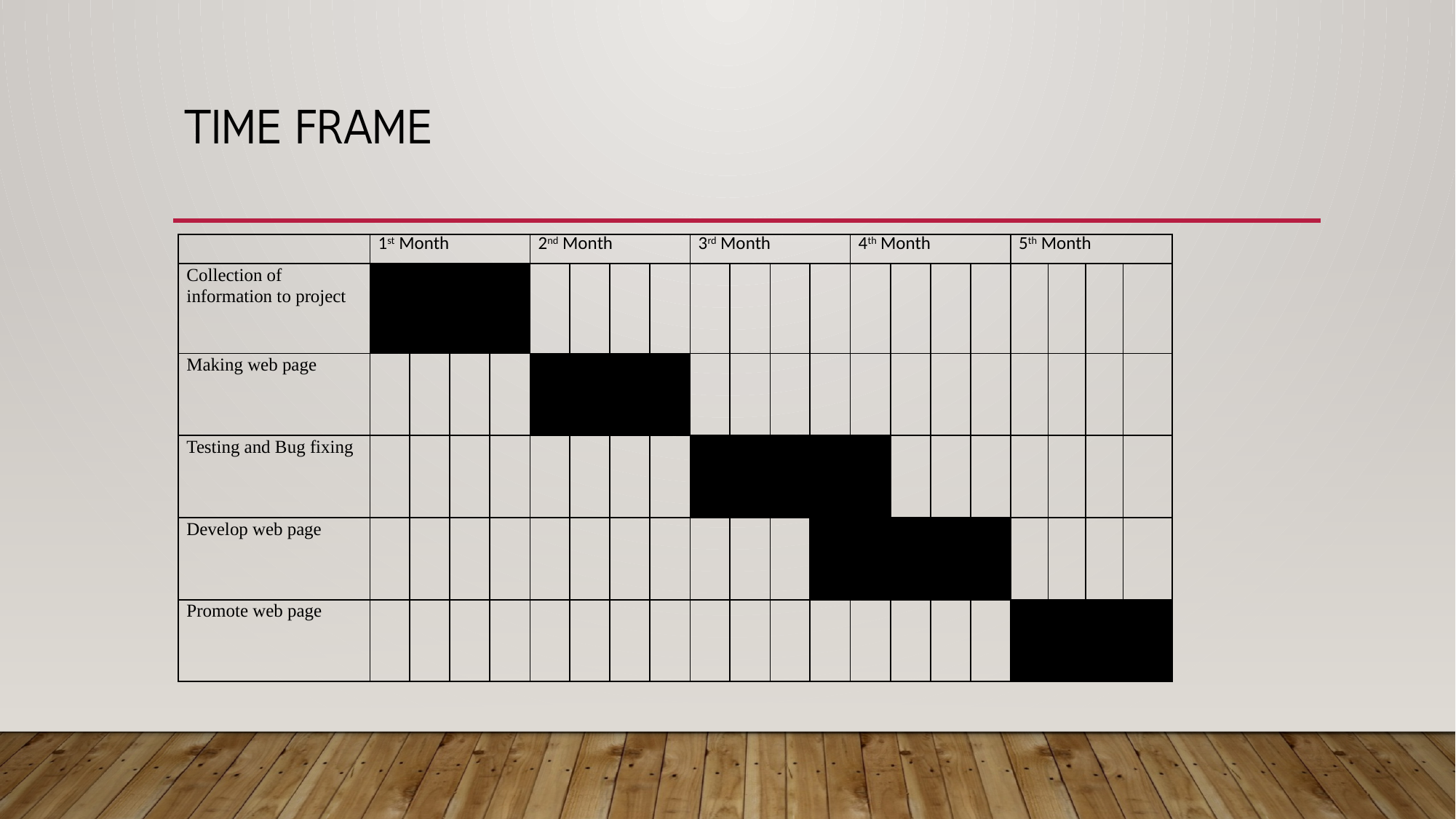

# TIME FRAME
|  | 1st Month |  |  |  | 2nd Month |  |  |  | 3rd Month |  |  |  | 4th Month |  |  |  | 5th Month |  |  |  |
| --- | --- | --- | --- | --- | --- | --- | --- | --- | --- | --- | --- | --- | --- | --- | --- | --- | --- | --- | --- | --- |
| Collection of information to project |  |  |  |  |  |  |  |  |  |  |  |  |  |  |  |  |  |  |  |  |
| Making web page |  |  |  |  |  |  |  |  |  |  |  |  |  |  |  |  |  |  |  |  |
| Testing and Bug fixing |  |  |  |  |  |  |  |  |  |  |  |  |  |  |  |  |  |  |  |  |
| Develop web page |  |  |  |  |  |  |  |  |  |  |  |  |  |  |  |  |  |  |  |  |
| Promote web page |  |  |  |  |  |  |  |  |  |  |  |  |  |  |  |  |  |  |  |  |